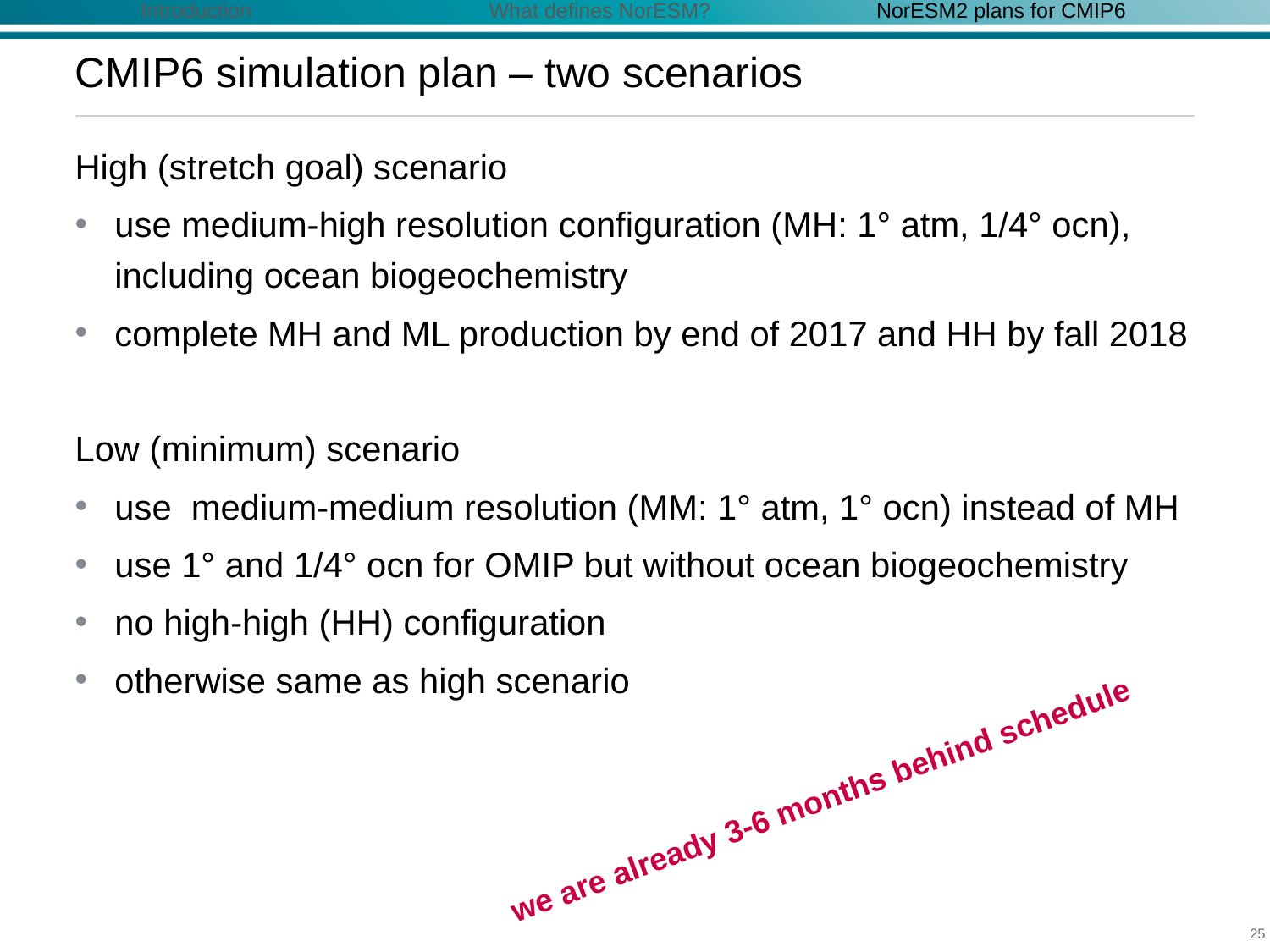

Introduction                                        What defines NorESM?                            NorESM2 plans for CMIP6
# CMIP6 simulation plan – two scenarios
High (stretch goal) scenario
use medium-high resolution configuration (MH: 1° atm, 1/4° ocn), including ocean biogeochemistry
complete MH and ML production by end of 2017 and HH by fall 2018

Low (minimum) scenario
use  medium-medium resolution (MM: 1° atm, 1° ocn) instead of MH
use 1° and 1/4° ocn for OMIP but without ocean biogeochemistry
no high-high (HH) configuration
otherwise same as high scenario

we are already 3-6 months behind schedule
25